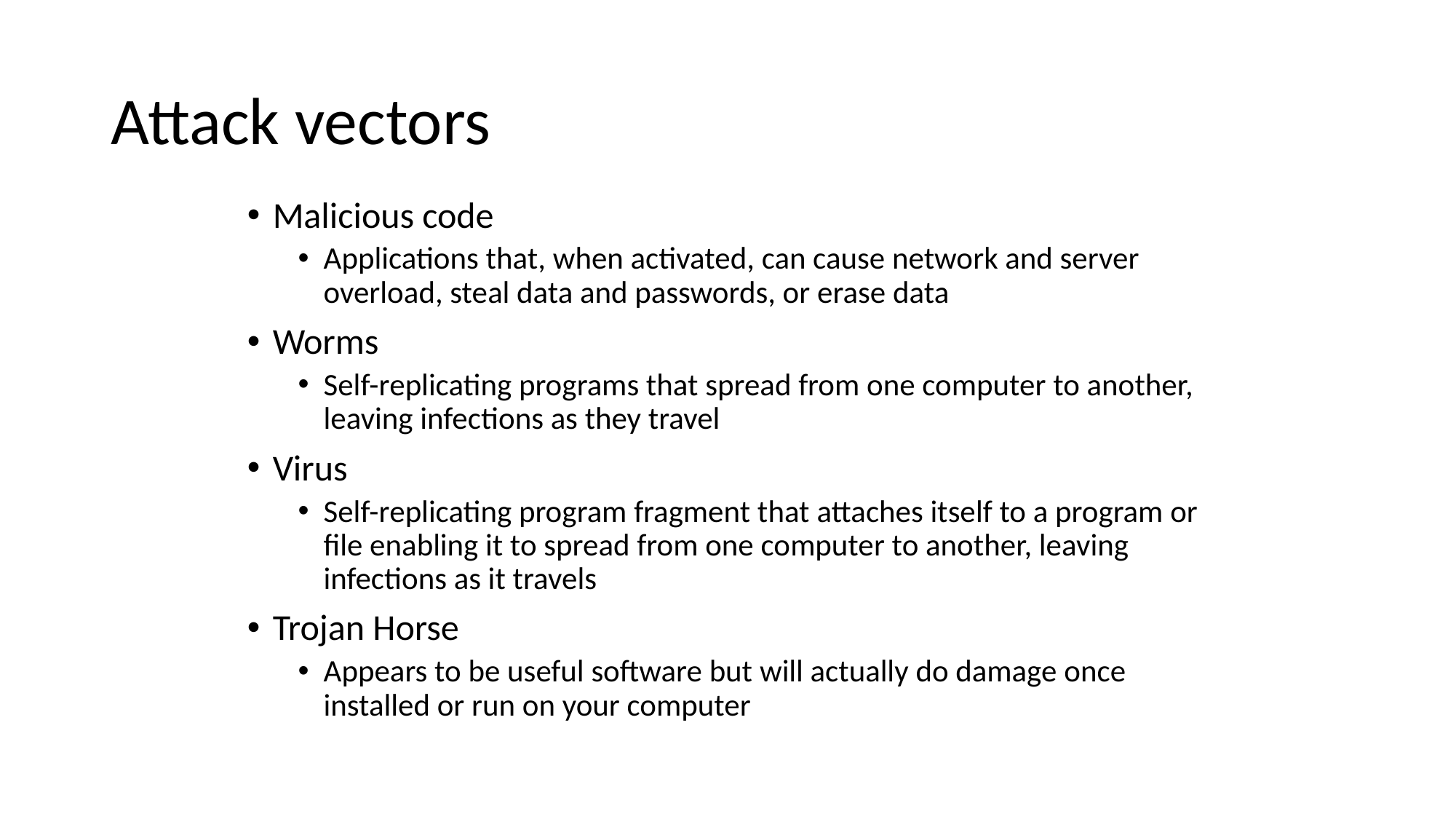

# Attack vectors
Malicious code
Applications that, when activated, can cause network and server overload, steal data and passwords, or erase data
Worms
Self-replicating programs that spread from one computer to another, leaving infections as they travel
Virus
Self-replicating program fragment that attaches itself to a program or file enabling it to spread from one computer to another, leaving infections as it travels
Trojan Horse
Appears to be useful software but will actually do damage once installed or run on your computer